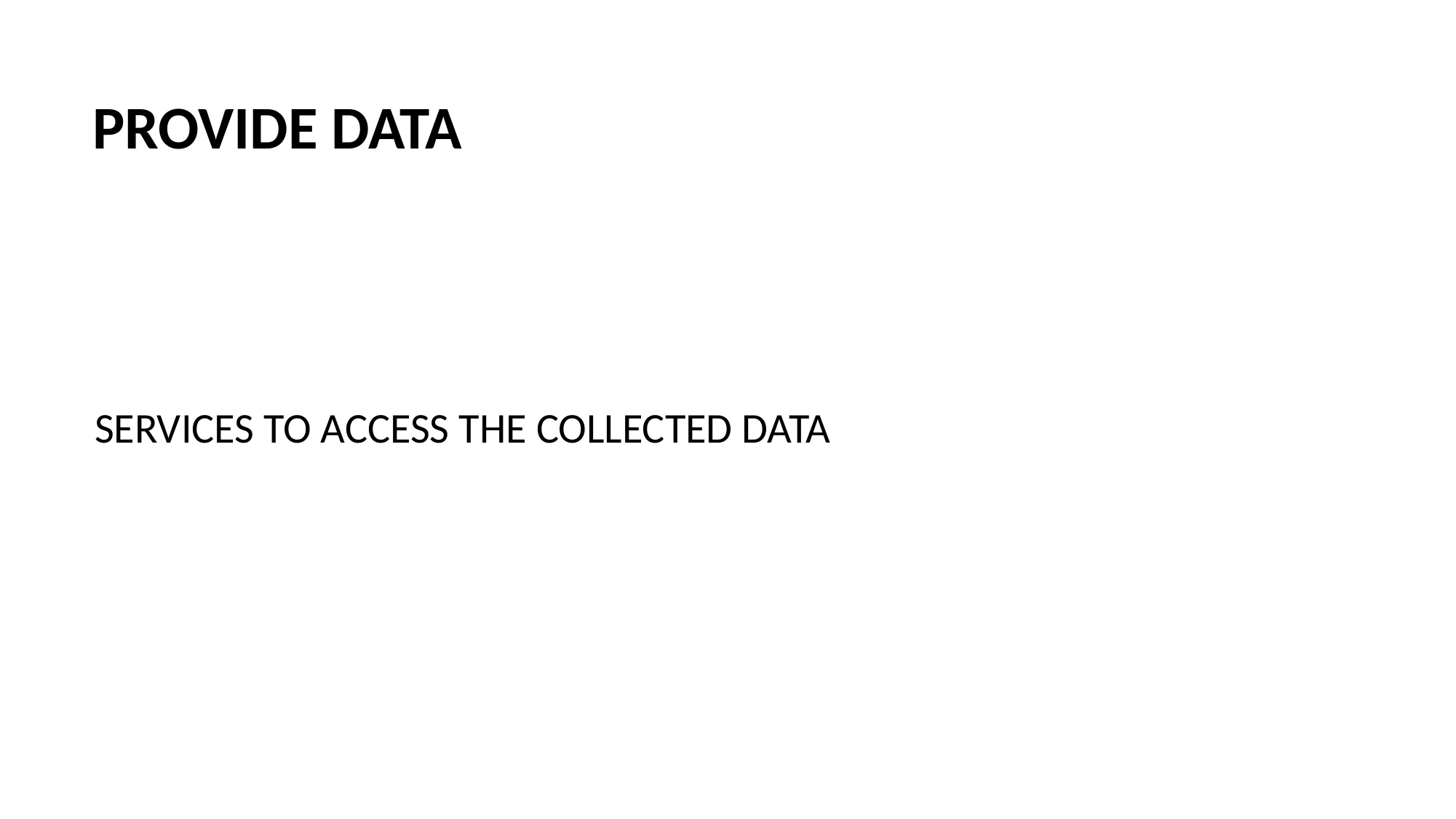

PROVIDE DATA
SERVICES TO ACCESS THE COLLECTED DATA